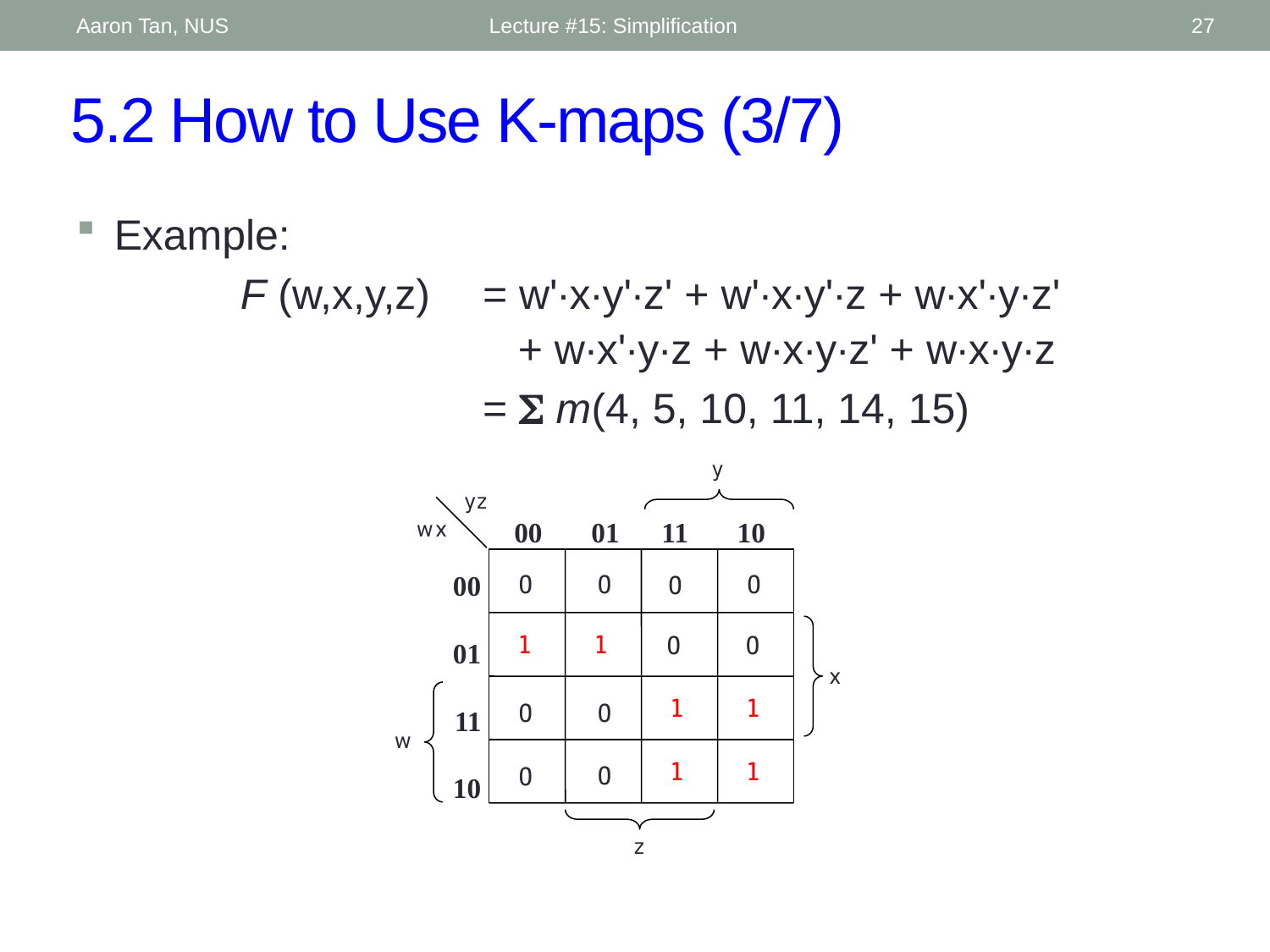

Aaron Tan, NUS
Lecture #15: Simplification
27
# 5.2 How to Use K-maps (3/7)
Example:
		 F (w,x,y,z)	= w'∙x∙y'∙z' + w'∙x∙y'∙z + w∙x'∙y∙z'
                              	   + w∙x'∙y∙z + w∙x∙y∙z' + w∙x∙y∙z
		                  	= Σ m(4, 5, 10, 11, 14, 15)

y
yz

00       01      11       10
wx

00
   01

11

10

x

w

z
0
0
0
0
0
0
0
0
0
0
1
1
1
1
1
1